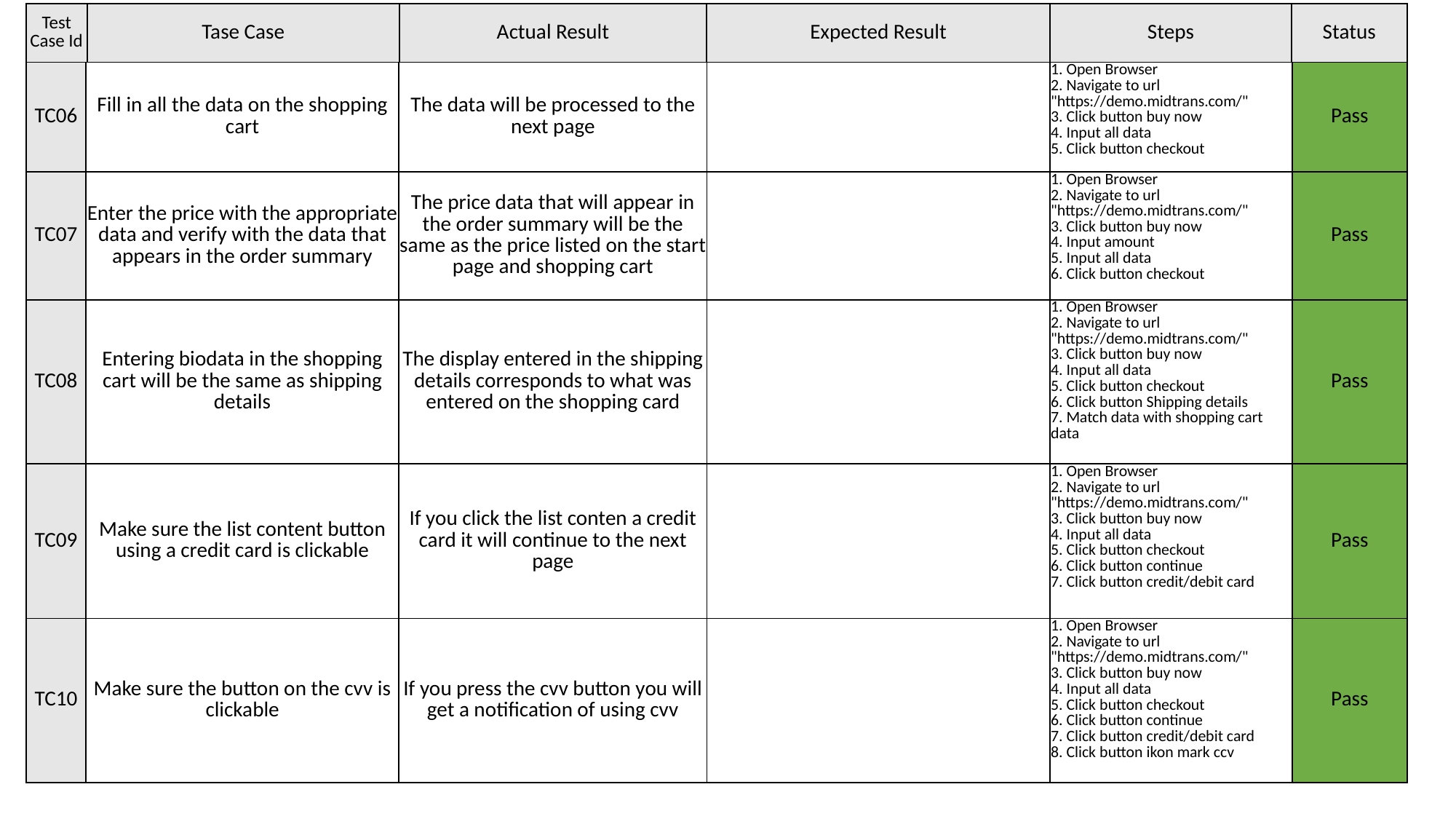

| Test Case Id | Tase Case | Actual Result | Expected Result | Steps | Status |
| --- | --- | --- | --- | --- | --- |
| TC06 | Fill in all the data on the shopping cart | The data will be processed to the next page |  | 1. Open Browser 2. Navigate to url "https://demo.midtrans.com/" 3. Click button buy now 4. Input all data 5. Click button checkout | Pass |
| --- | --- | --- | --- | --- | --- |
| TC07 | Enter the price with the appropriate data and verify with the data that appears in the order summary | The price data that will appear in the order summary will be the same as the price listed on the start page and shopping cart |  | 1. Open Browser 2. Navigate to url "https://demo.midtrans.com/" 3. Click button buy now 4. Input amount 5. Input all data 6. Click button checkout | Pass |
| TC08 | Entering biodata in the shopping cart will be the same as shipping details | The display entered in the shipping details corresponds to what was entered on the shopping card |  | 1. Open Browser 2. Navigate to url "https://demo.midtrans.com/" 3. Click button buy now 4. Input all data 5. Click button checkout 6. Click button Shipping details 7. Match data with shopping cart data | Pass |
| TC09 | Make sure the list content button using a credit card is clickable | If you click the list conten a credit card it will continue to the next page |  | 1. Open Browser 2. Navigate to url "https://demo.midtrans.com/" 3. Click button buy now 4. Input all data 5. Click button checkout 6. Click button continue 7. Click button credit/debit card | Pass |
| TC10 | Make sure the button on the cvv is clickable | If you press the cvv button you will get a notification of using cvv |  | 1. Open Browser 2. Navigate to url "https://demo.midtrans.com/" 3. Click button buy now 4. Input all data 5. Click button checkout 6. Click button continue 7. Click button credit/debit card 8. Click button ikon mark ccv | Pass |